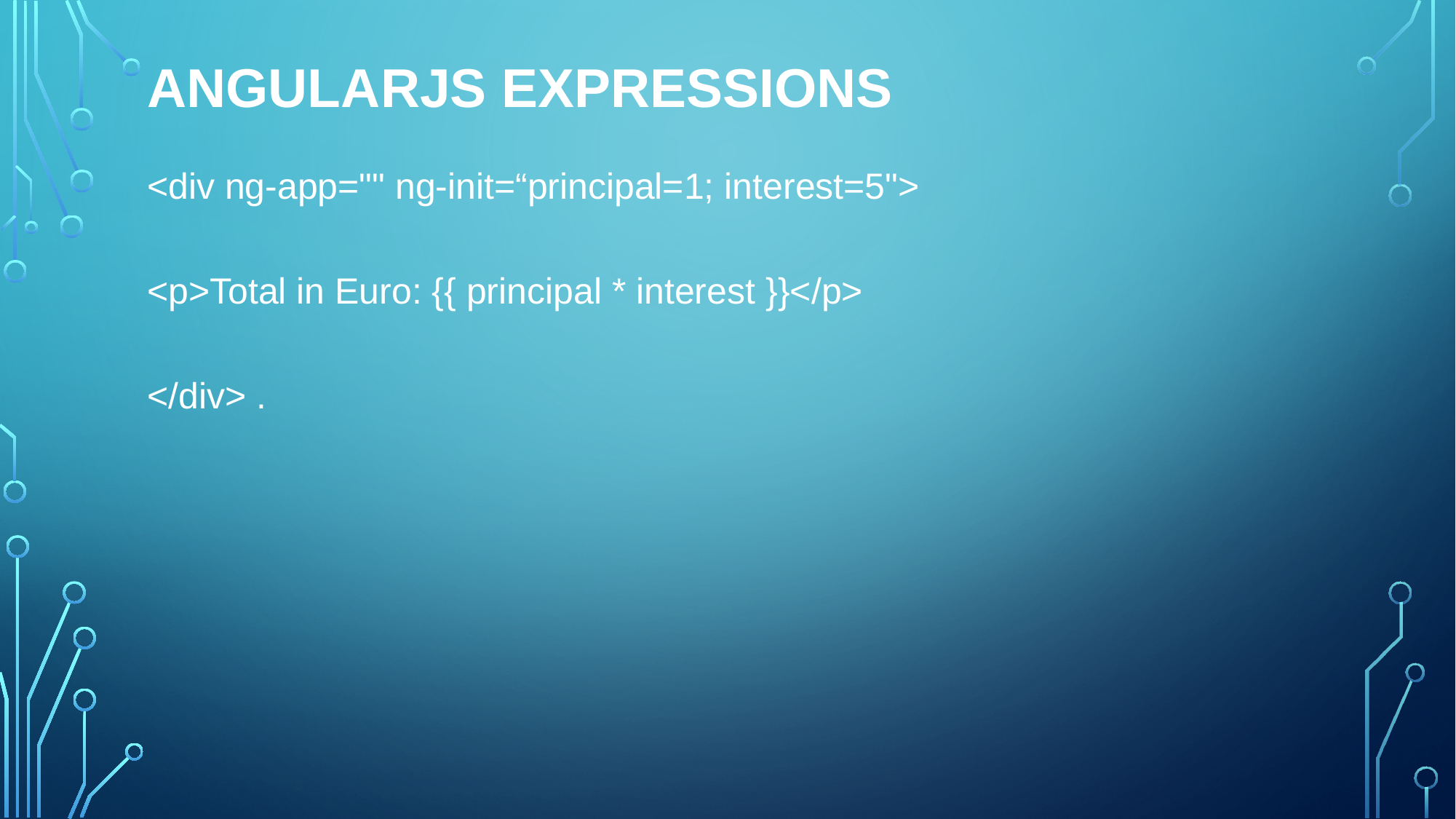

# AngularJS Expressions
<div ng-app="" ng-init=“principal=1; interest=5">
<p>Total in Euro: {{ principal * interest }}</p>
</div> .